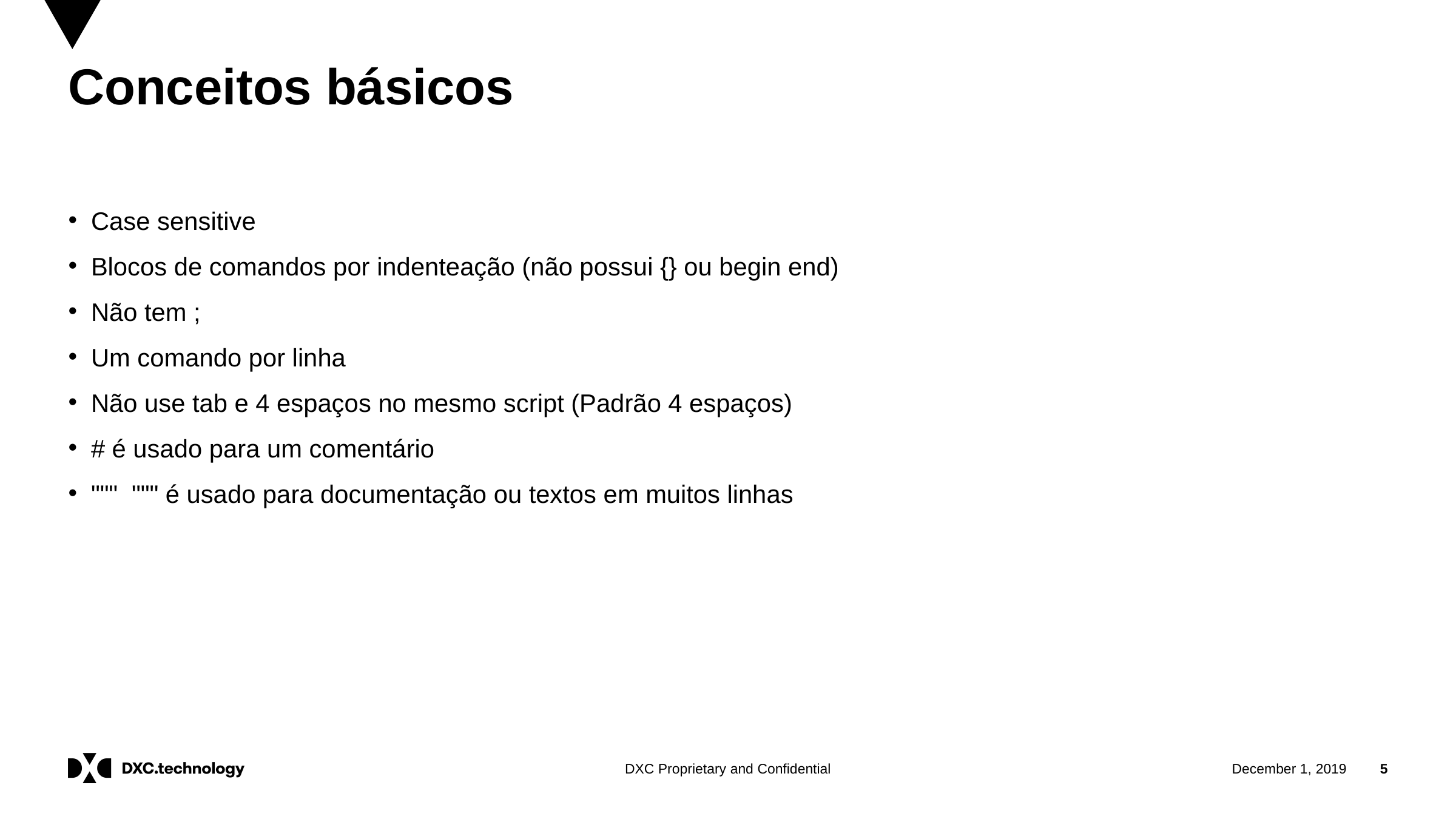

# Conceitos básicos
Case sensitive
Blocos de comandos por indenteação (não possui {} ou begin end)
Não tem ;
Um comando por linha
Não use tab e 4 espaços no mesmo script (Padrão 4 espaços)
# é usado para um comentário
"""  """ é usado para documentação ou textos em muitos linhas